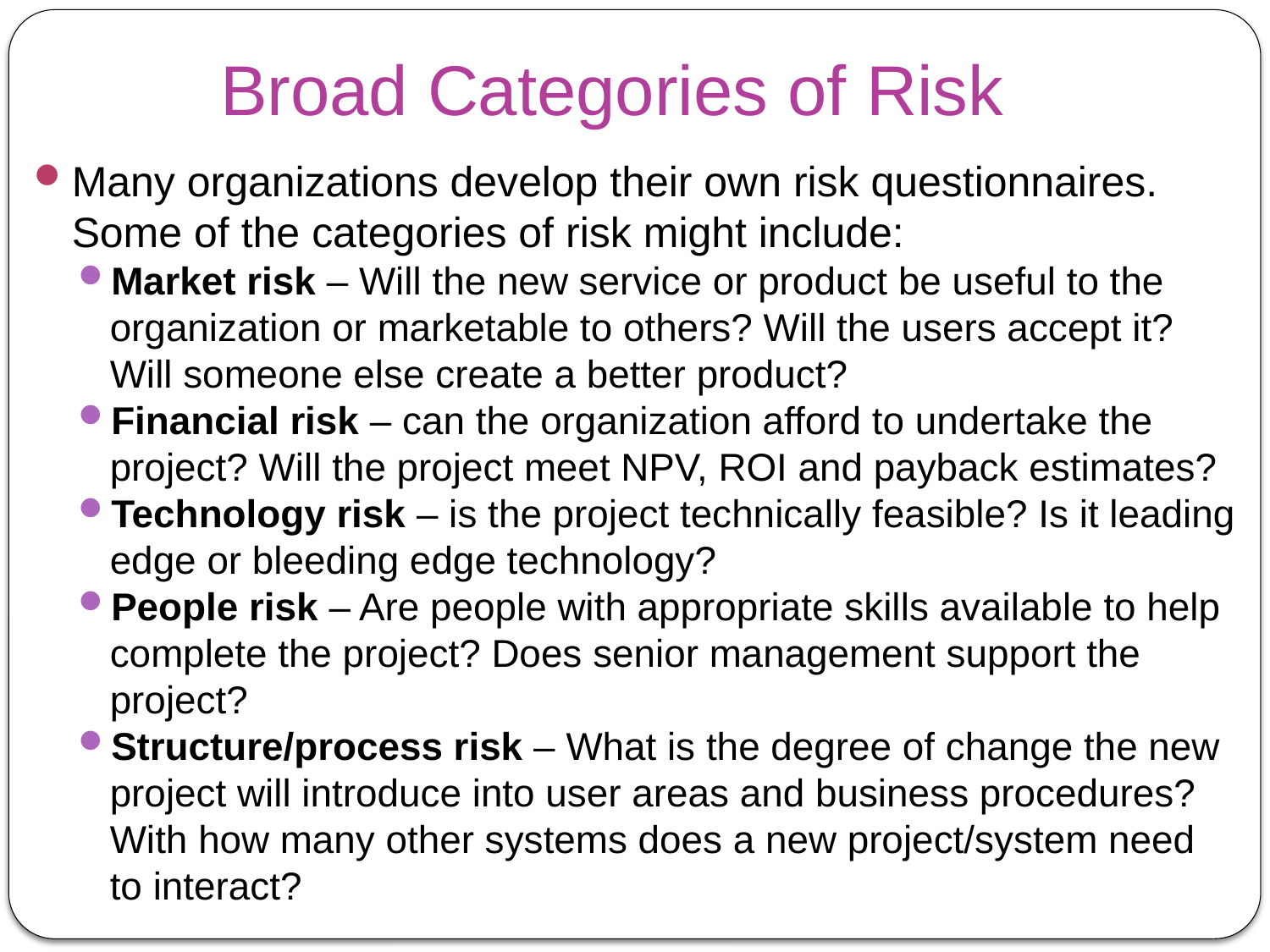

# Broad Categories of Risk
Many organizations develop their own risk questionnaires. Some of the categories of risk might include:
Market risk – Will the new service or product be useful to the organization or marketable to others? Will the users accept it? Will someone else create a better product?
Financial risk – can the organization afford to undertake the project? Will the project meet NPV, ROI and payback estimates?
Technology risk – is the project technically feasible? Is it leading edge or bleeding edge technology?
People risk – Are people with appropriate skills available to help complete the project? Does senior management support the project?
Structure/process risk – What is the degree of change the new project will introduce into user areas and business procedures? With how many other systems does a new project/system need to interact?